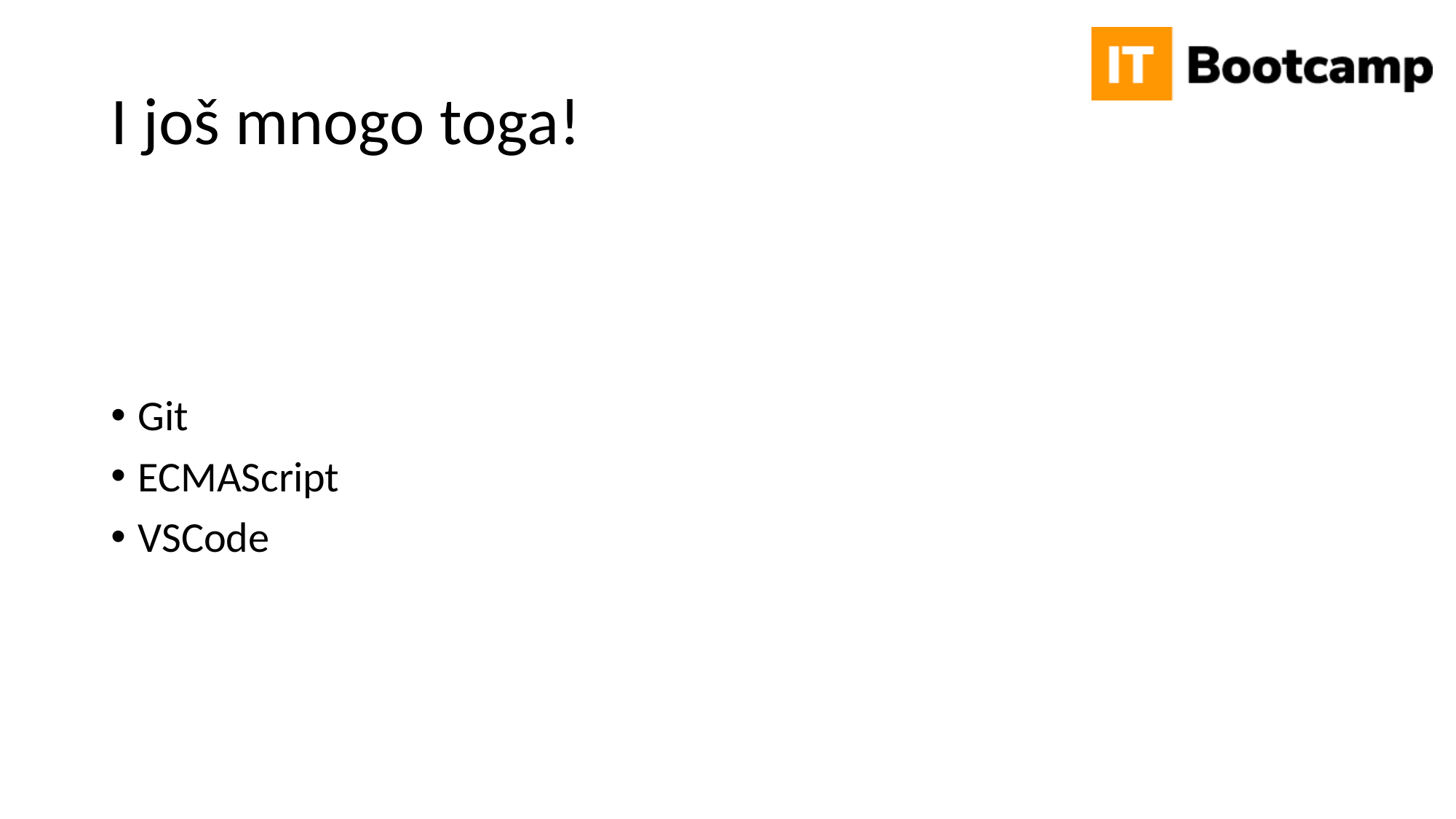

# I još mnogo toga!
Git
ECMAScript
VSCode